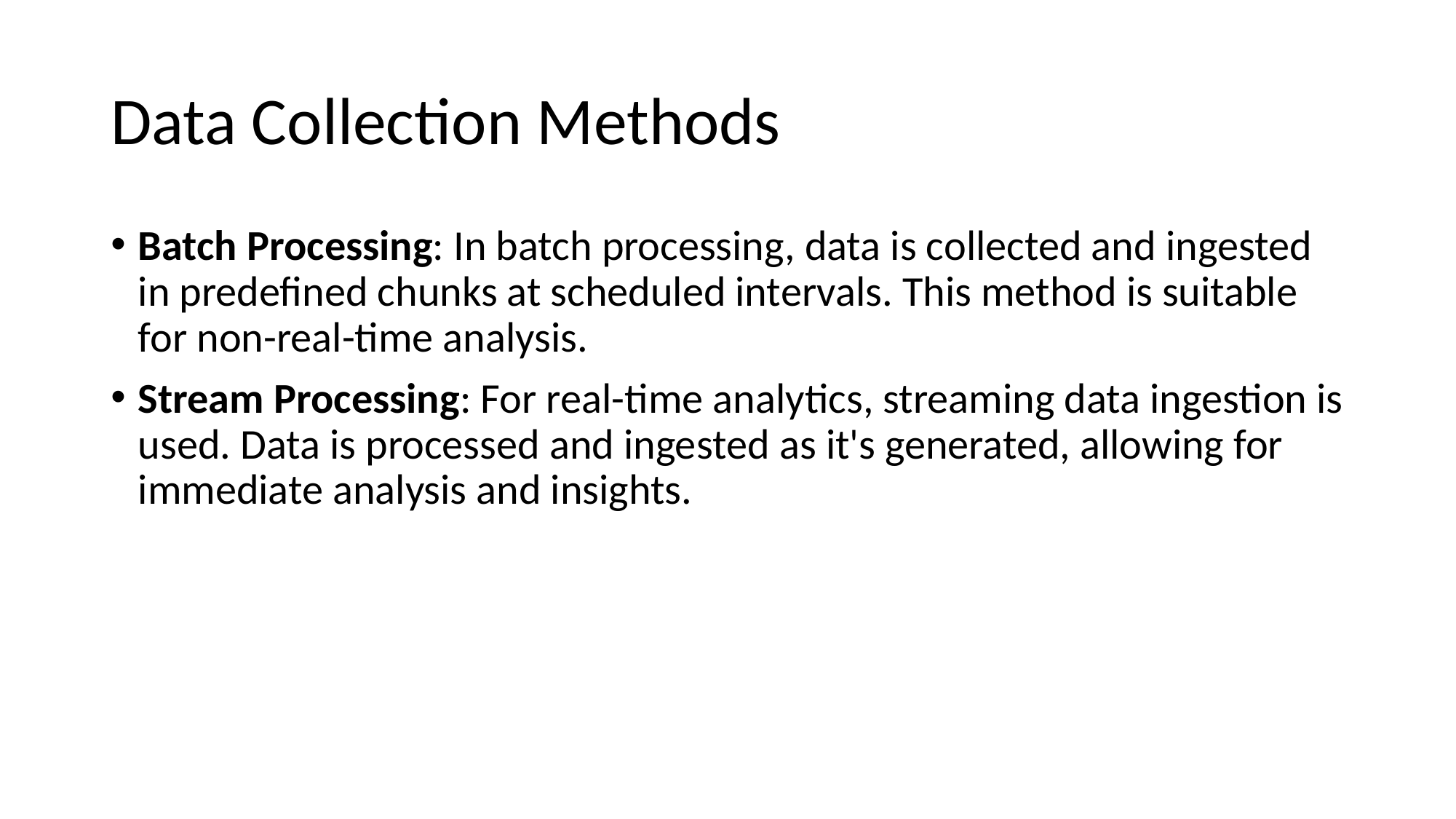

# Data Collection Methods
Batch Processing: In batch processing, data is collected and ingested in predefined chunks at scheduled intervals. This method is suitable for non-real-time analysis.
Stream Processing: For real-time analytics, streaming data ingestion is used. Data is processed and ingested as it's generated, allowing for immediate analysis and insights.